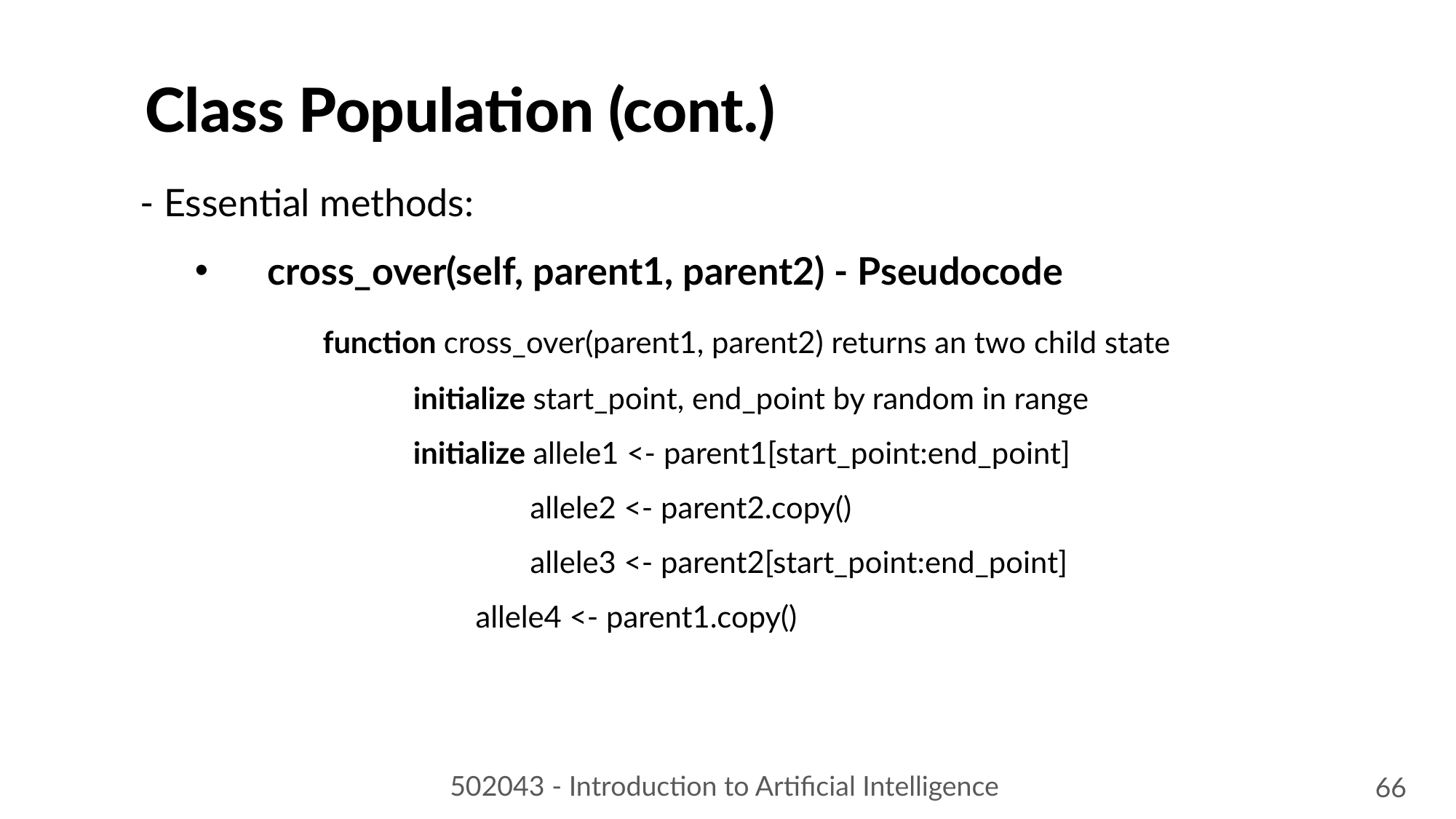

Class Population (cont.)
- Essential methods:
    cross_over(self, parent1, parent2) - Pseudocode
	  function cross_over(parent1, parent2) returns an two child state
		initialize start_point, end_point by random in range
		initialize allele1 <- parent1[start_point:end_point]
			 allele2 <- parent2.copy()
			 allele3 <- parent2[start_point:end_point]
			 allele4 <- parent1.copy()
502043 - Introduction to Artificial Intelligence
66